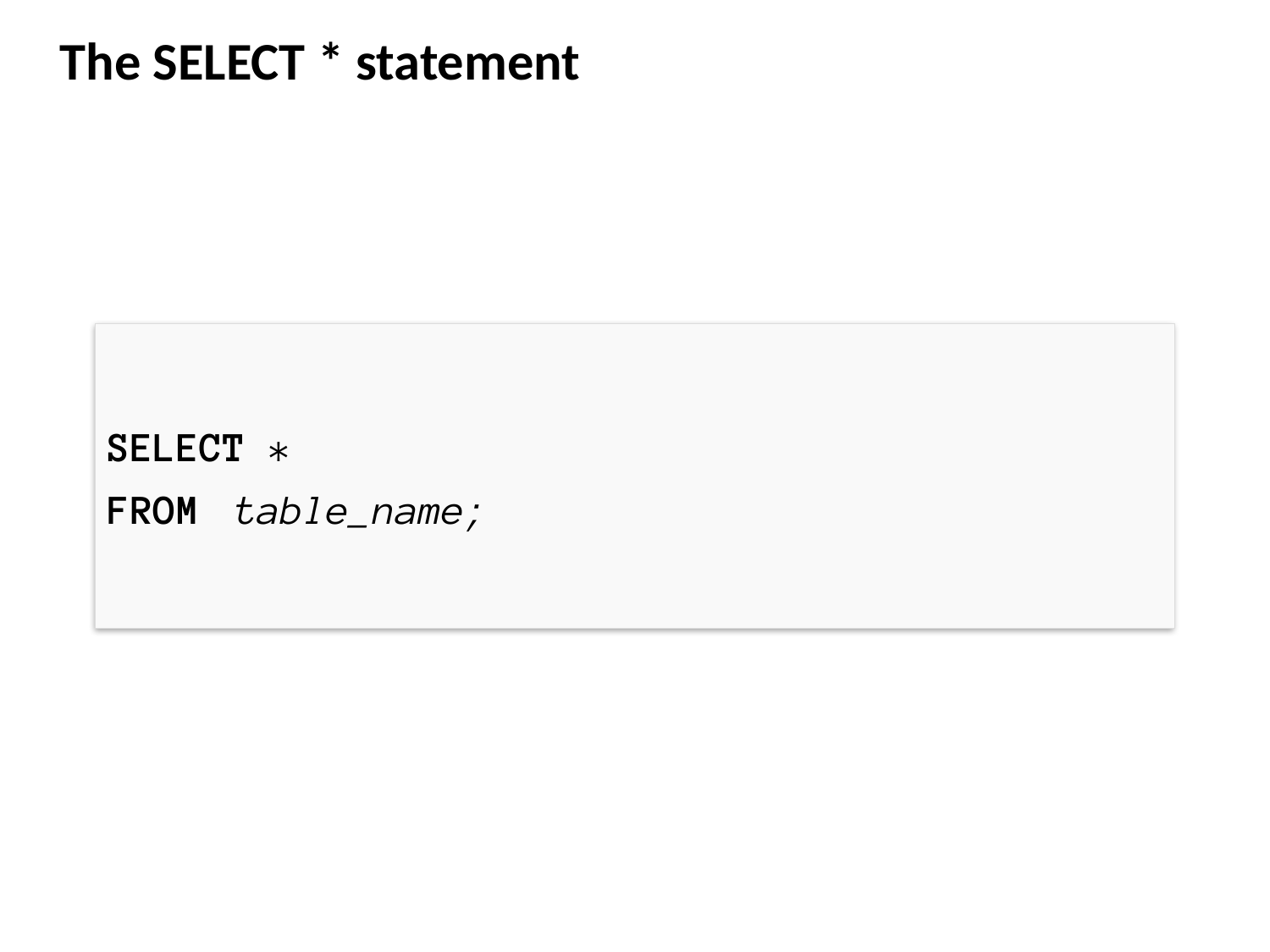

The SELECT * statement
SELECT *
FROM	table_name;